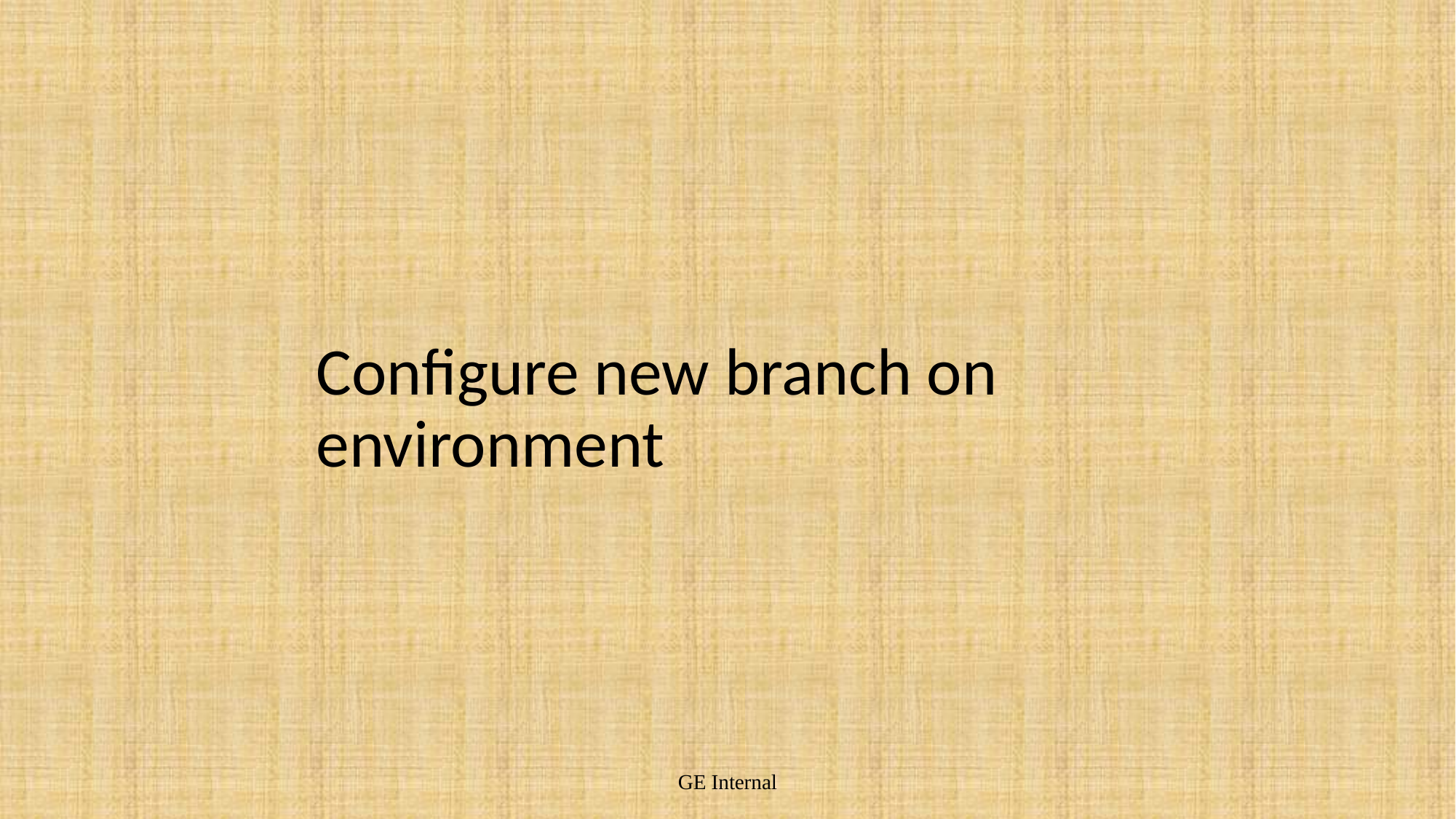

# Configure new branch on environment
GE Internal